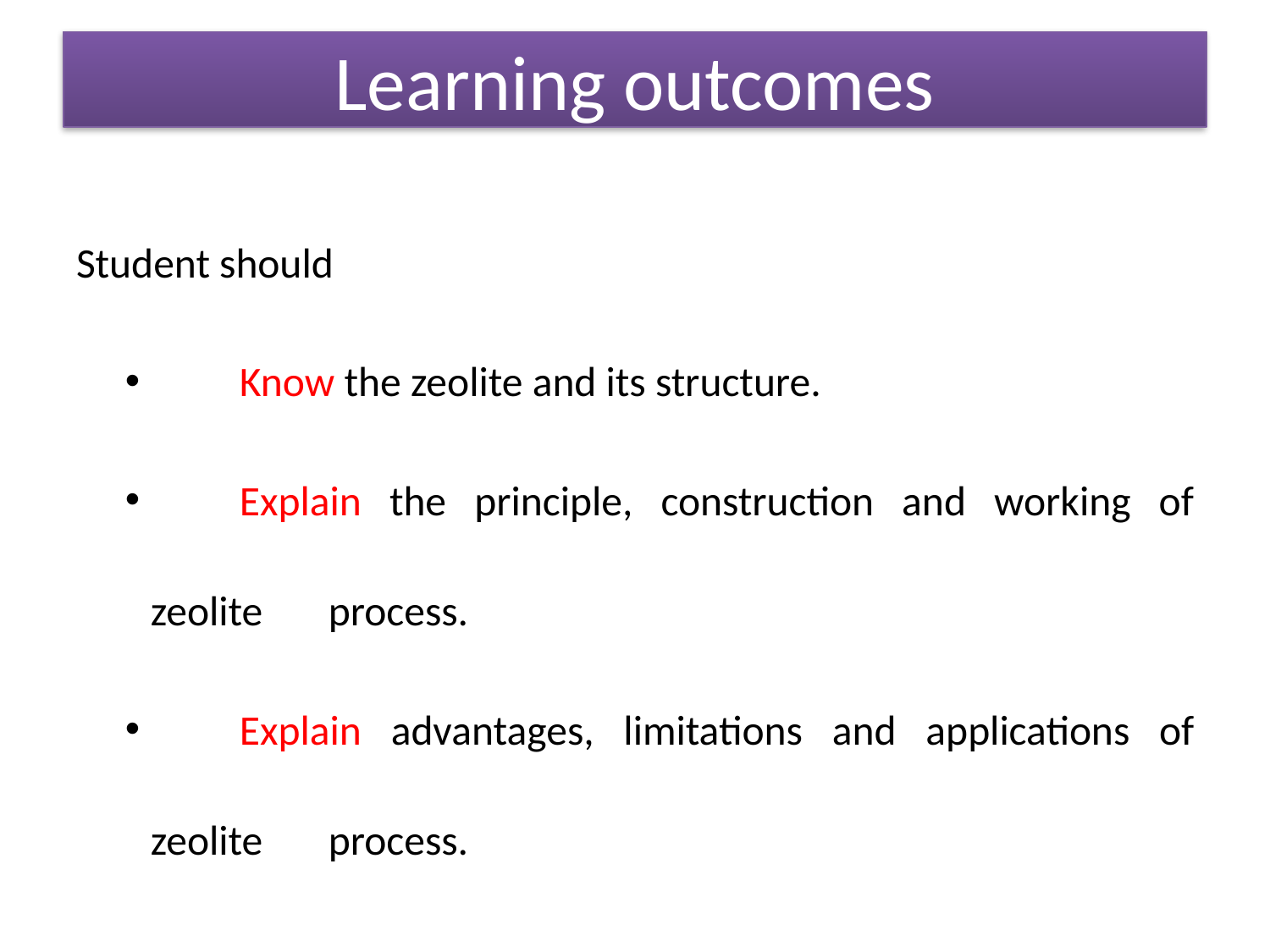

Learning outcomes
Student should
	Know the zeolite and its structure.
	Explain the principle, construction and working of zeolite 	process.
	Explain advantages, limitations and applications of zeolite 	process.